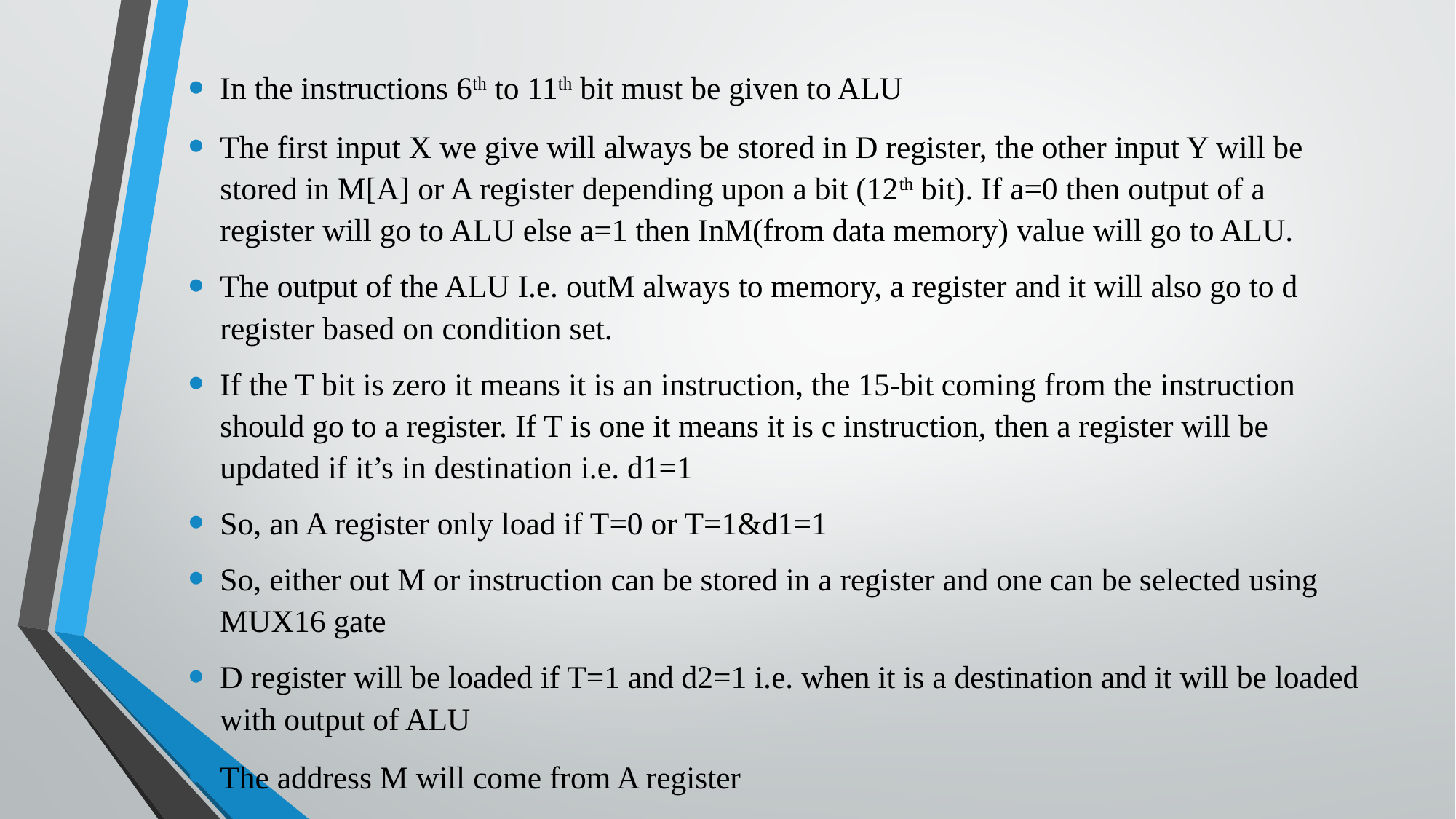

In the instructions 6th to 11th bit must be given to ALU
The first input X we give will always be stored in D register, the other input Y will be stored in M[A] or A register depending upon a bit (12th bit). If a=0 then output of a register will go to ALU else a=1 then InM(from data memory) value will go to ALU.
The output of the ALU I.e. outM always to memory, a register and it will also go to d register based on condition set.
If the T bit is zero it means it is an instruction, the 15-bit coming from the instruction should go to a register. If T is one it means it is c instruction, then a register will be updated if it’s in destination i.e. d1=1
So, an A register only load if T=0 or T=1&d1=1
So, either out M or instruction can be stored in a register and one can be selected using MUX16 gate
D register will be loaded if T=1 and d2=1 i.e. when it is a destination and it will be loaded with output of ALU
The address M will come from A register